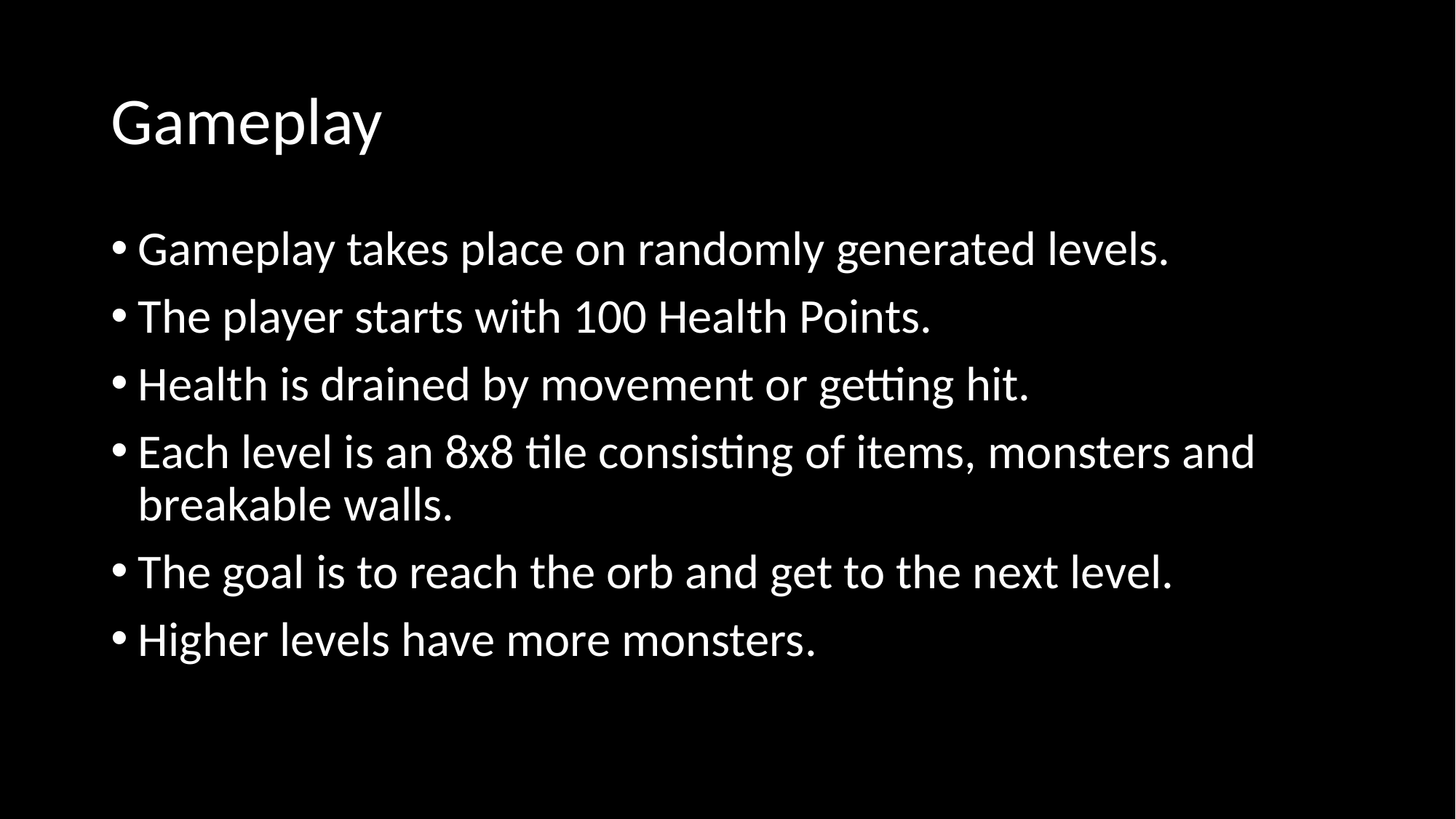

# Gameplay
Gameplay takes place on randomly generated levels.
The player starts with 100 Health Points.
Health is drained by movement or getting hit.
Each level is an 8x8 tile consisting of items, monsters and breakable walls.
The goal is to reach the orb and get to the next level.
Higher levels have more monsters.